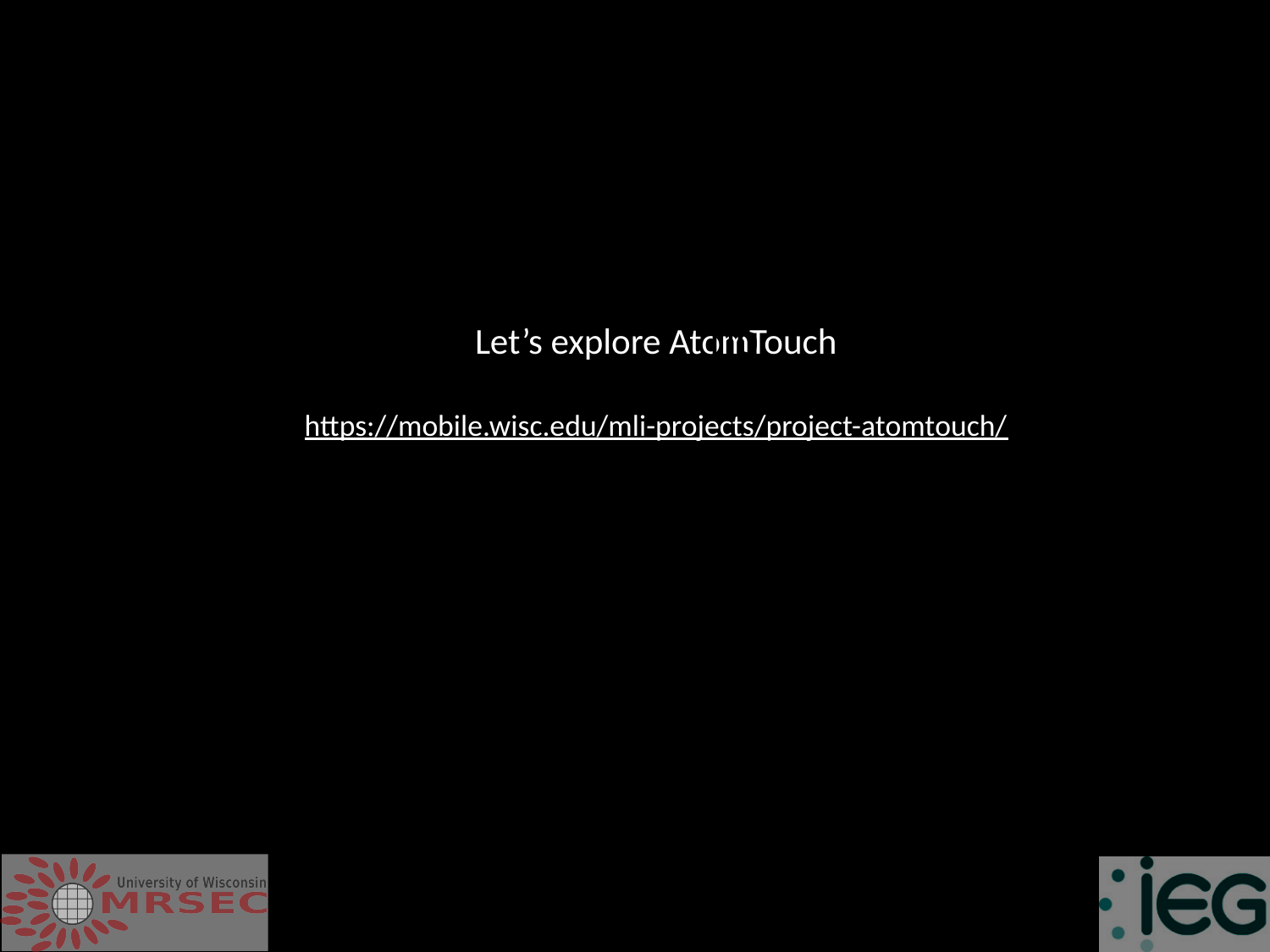

Tip
# Let’s explore AtomTouch https://mobile.wisc.edu/mli-projects/project-atomtouch/
Tunable bond
Atom
Surface